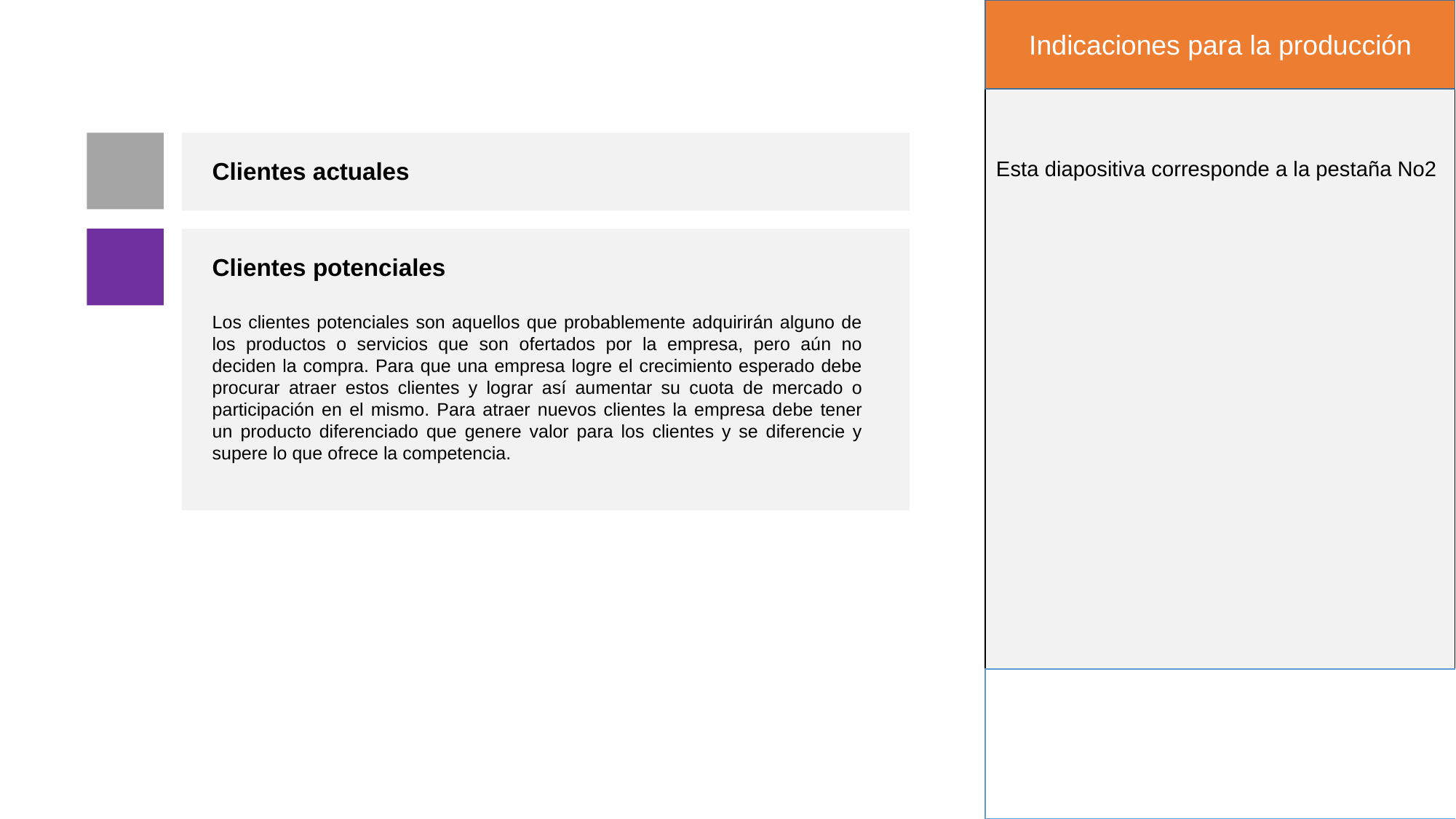

Indicaciones para la producción

Esta diapositiva corresponde a la pestaña No2
Clientes actuales

Clientes potenciales
Los clientes potenciales son aquellos que probablemente adquirirán alguno de los productos o servicios que son ofertados por la empresa, pero aún no deciden la compra. Para que una empresa logre el crecimiento esperado debe procurar atraer estos clientes y lograr así aumentar su cuota de mercado o participación en el mismo. Para atraer nuevos clientes la empresa debe tener un producto diferenciado que genere valor para los clientes y se diferencie y supere lo que ofrece la competencia.